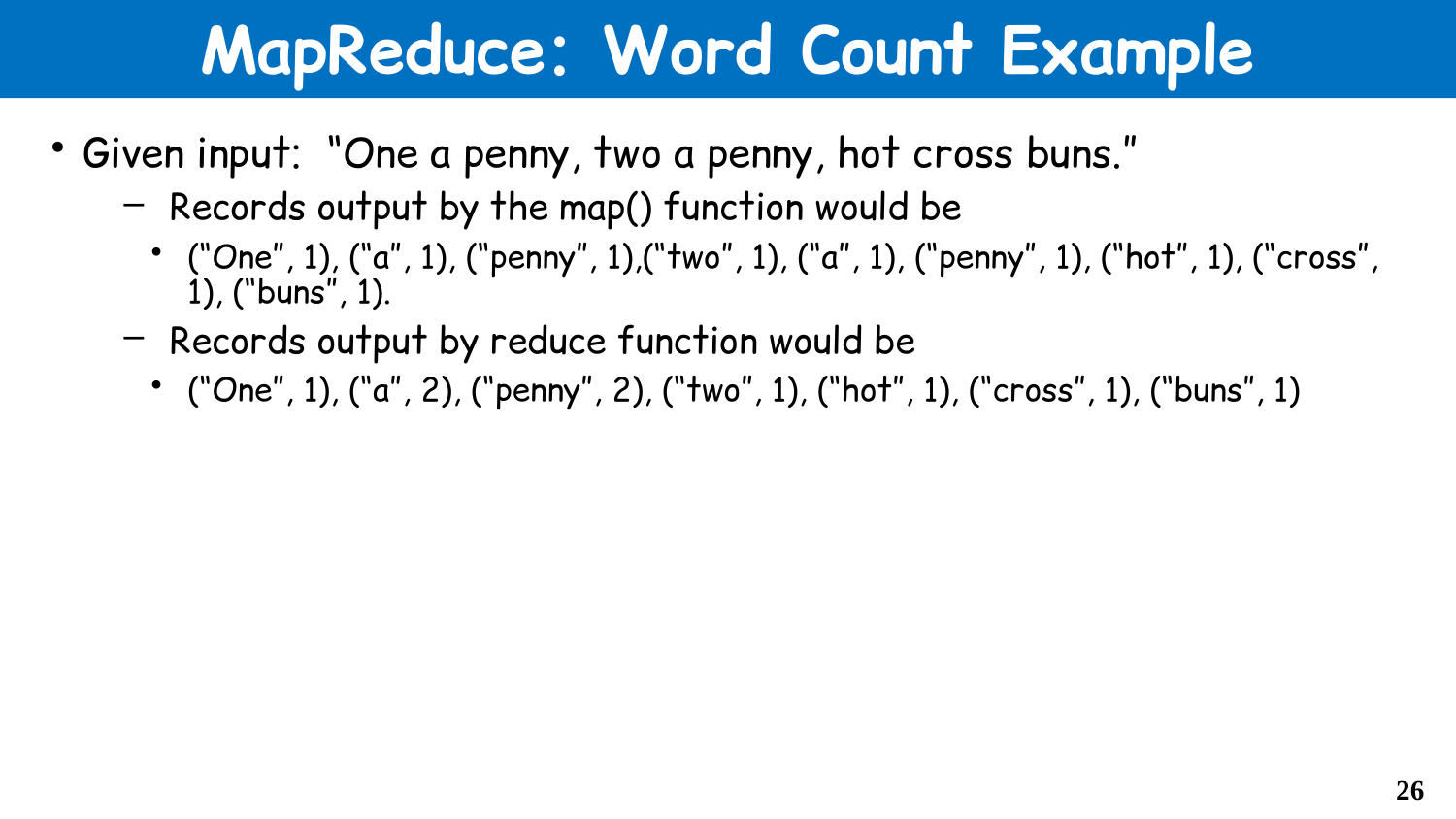

# MapReduce: Word Count Example
Given input:  “One a penny, two a penny, hot cross buns.”
Records output by the map() function would be
(“One”, 1), (“a”, 1), (“penny”, 1),(“two”, 1), (“a”, 1), (“penny”, 1), (“hot”, 1), (“cross”, 1), (“buns”, 1).
Records output by reduce function would be
(“One”, 1), (“a”, 2), (“penny”, 2), (“two”, 1), (“hot”, 1), (“cross”, 1), (“buns”, 1)